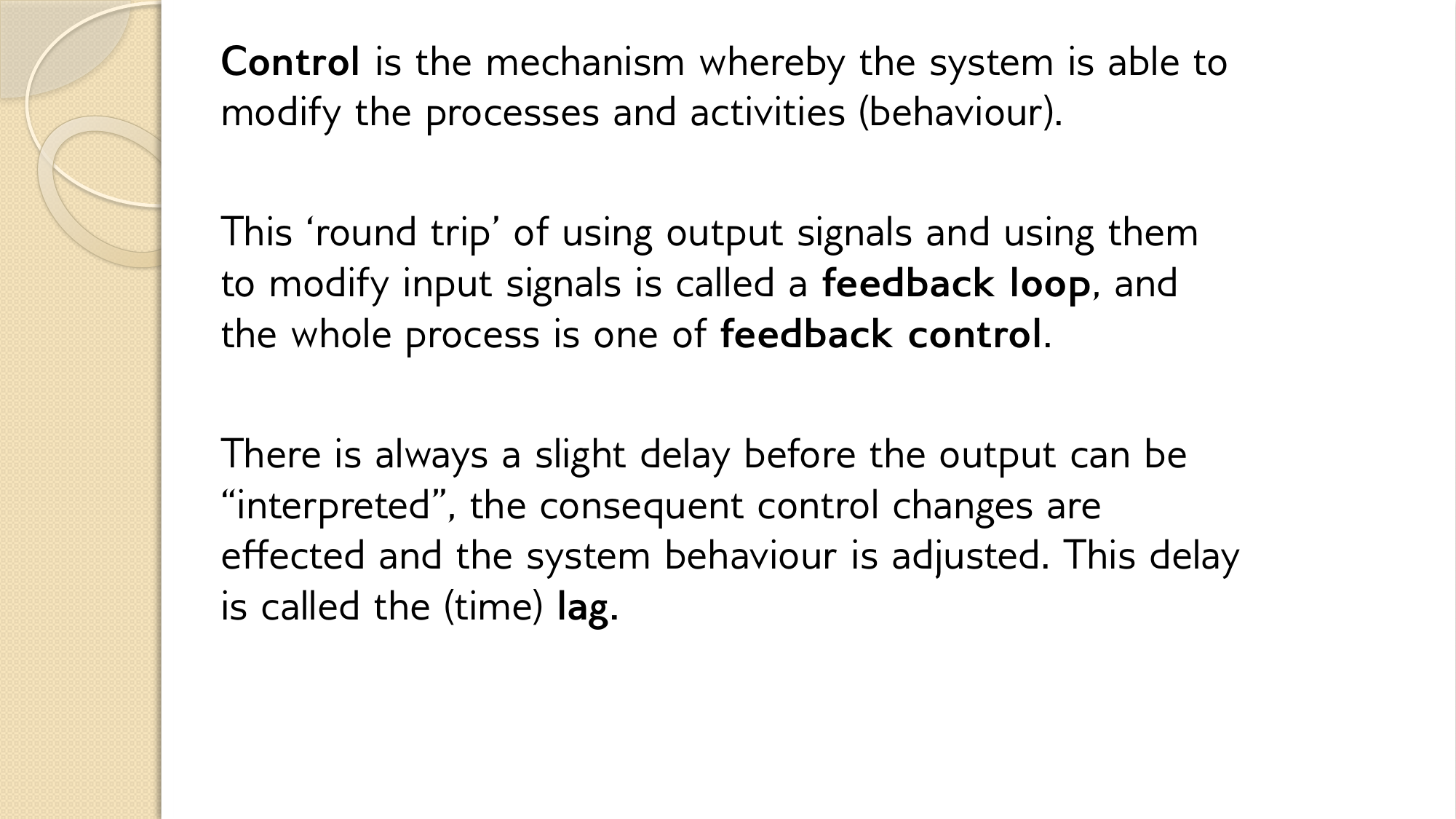

Control is the mechanism whereby the system is able to modify the processes and activities (behaviour).

This ‘round trip’ of using output signals and using them to modify input signals is called a feedback loop, and the whole process is one of feedback control.

There is always a slight delay before the output can be “interpreted”, the consequent control changes are effected and the system behaviour is adjusted. This delay is called the (time) lag.